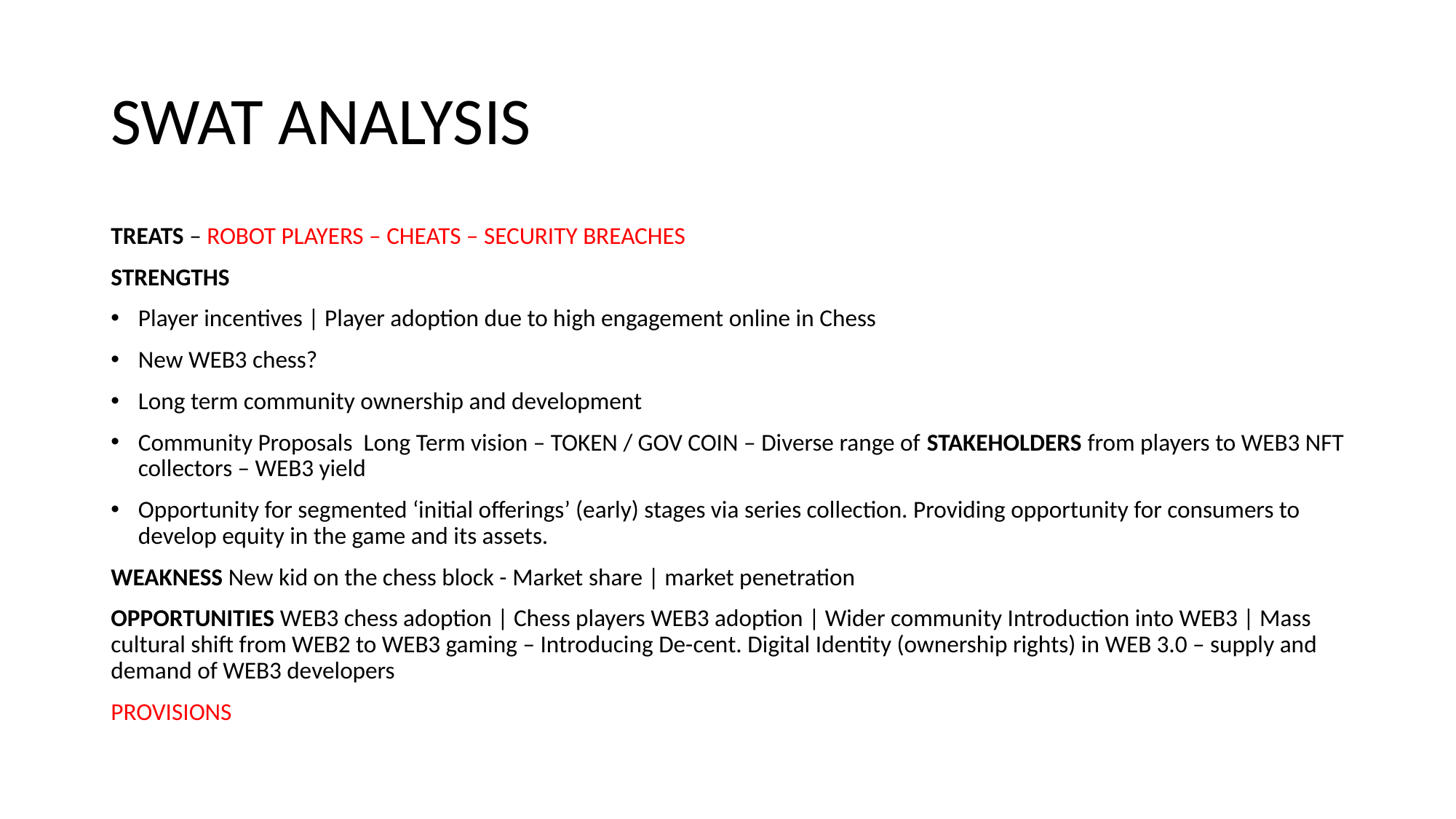

# SWAT ANALYSIS
TREATS – ROBOT PLAYERS – CHEATS – SECURITY BREACHES
STRENGTHS
Player incentives | Player adoption due to high engagement online in Chess
New WEB3 chess?
Long term community ownership and development
Community Proposals  Long Term vision – TOKEN / GOV COIN – Diverse range of STAKEHOLDERS from players to WEB3 NFT collectors – WEB3 yield
Opportunity for segmented ‘initial offerings’ (early) stages via series collection. Providing opportunity for consumers to develop equity in the game and its assets.
WEAKNESS New kid on the chess block - Market share | market penetration
OPPORTUNITIES WEB3 chess adoption | Chess players WEB3 adoption | Wider community Introduction into WEB3 | Mass cultural shift from WEB2 to WEB3 gaming – Introducing De-cent. Digital Identity (ownership rights) in WEB 3.0 – supply and demand of WEB3 developers
PROVISIONS